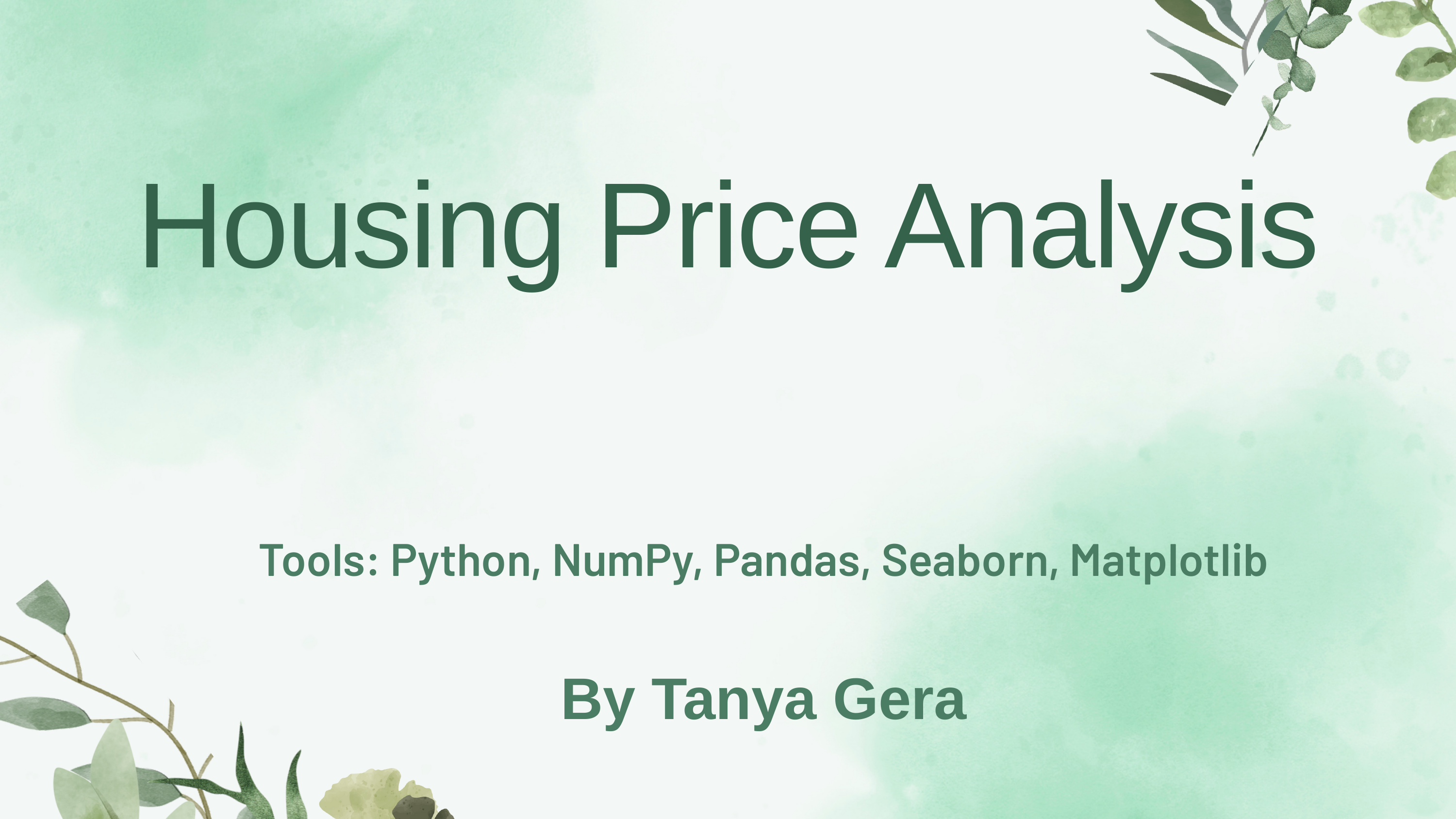

Housing Price Analysis
Tools: Python, NumPy, Pandas, Seaborn, Matplotlib

By Tanya Gera